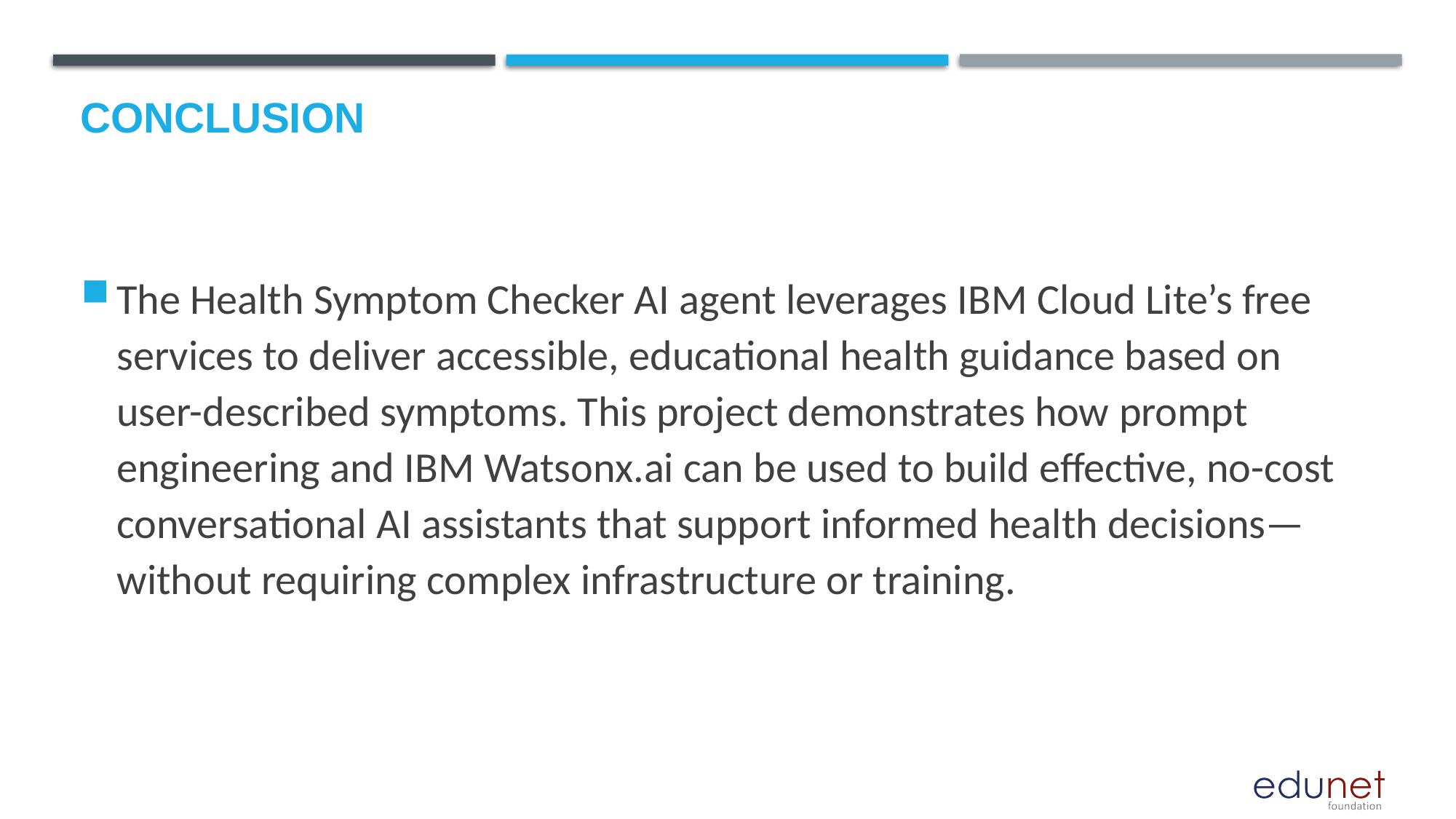

# Conclusion
The Health Symptom Checker AI agent leverages IBM Cloud Lite’s free services to deliver accessible, educational health guidance based on user-described symptoms. This project demonstrates how prompt engineering and IBM Watsonx.ai can be used to build effective, no-cost conversational AI assistants that support informed health decisions—without requiring complex infrastructure or training.